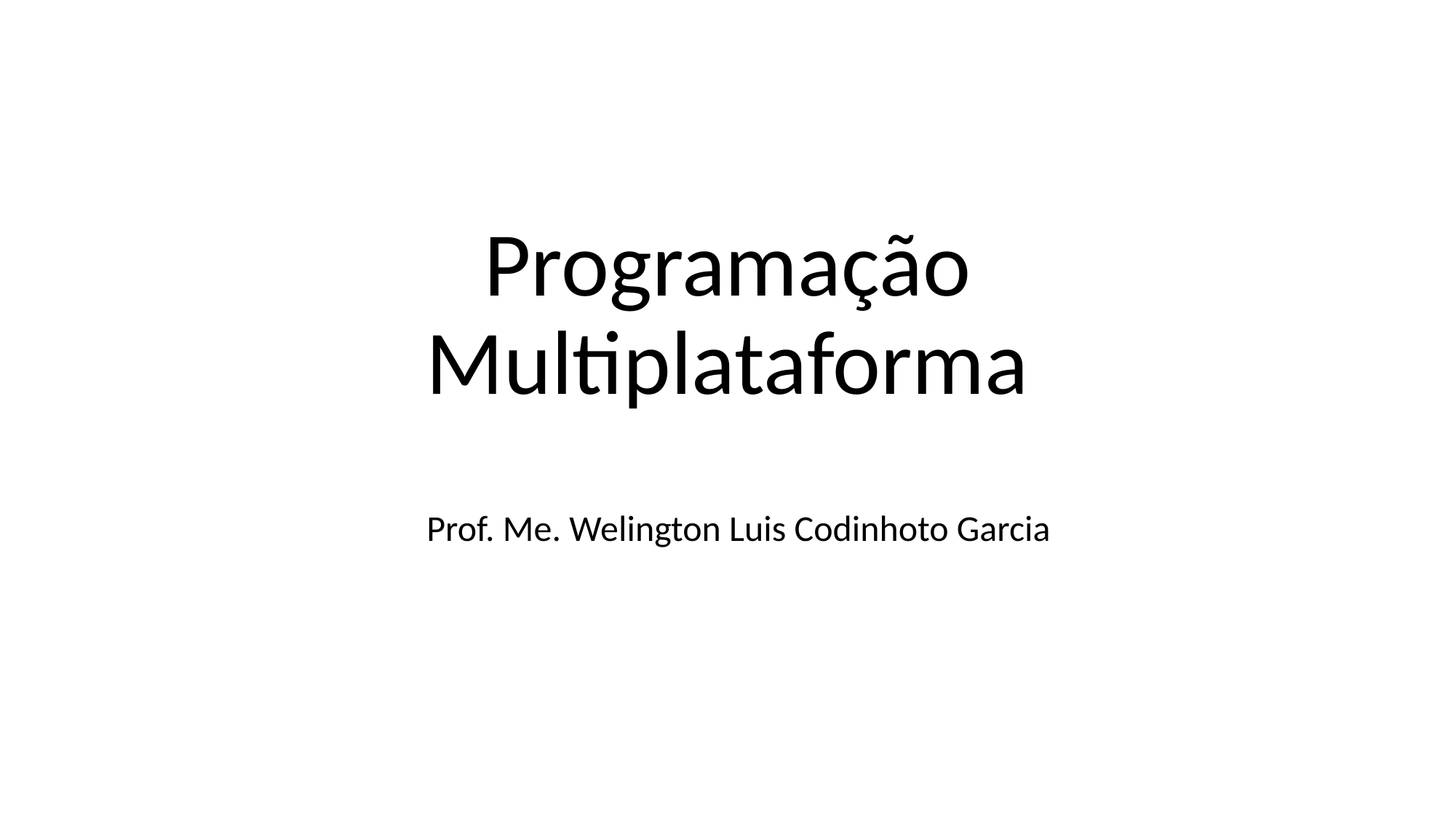

# Programação Multiplataforma
Prof. Me. Welington Luis Codinhoto Garcia